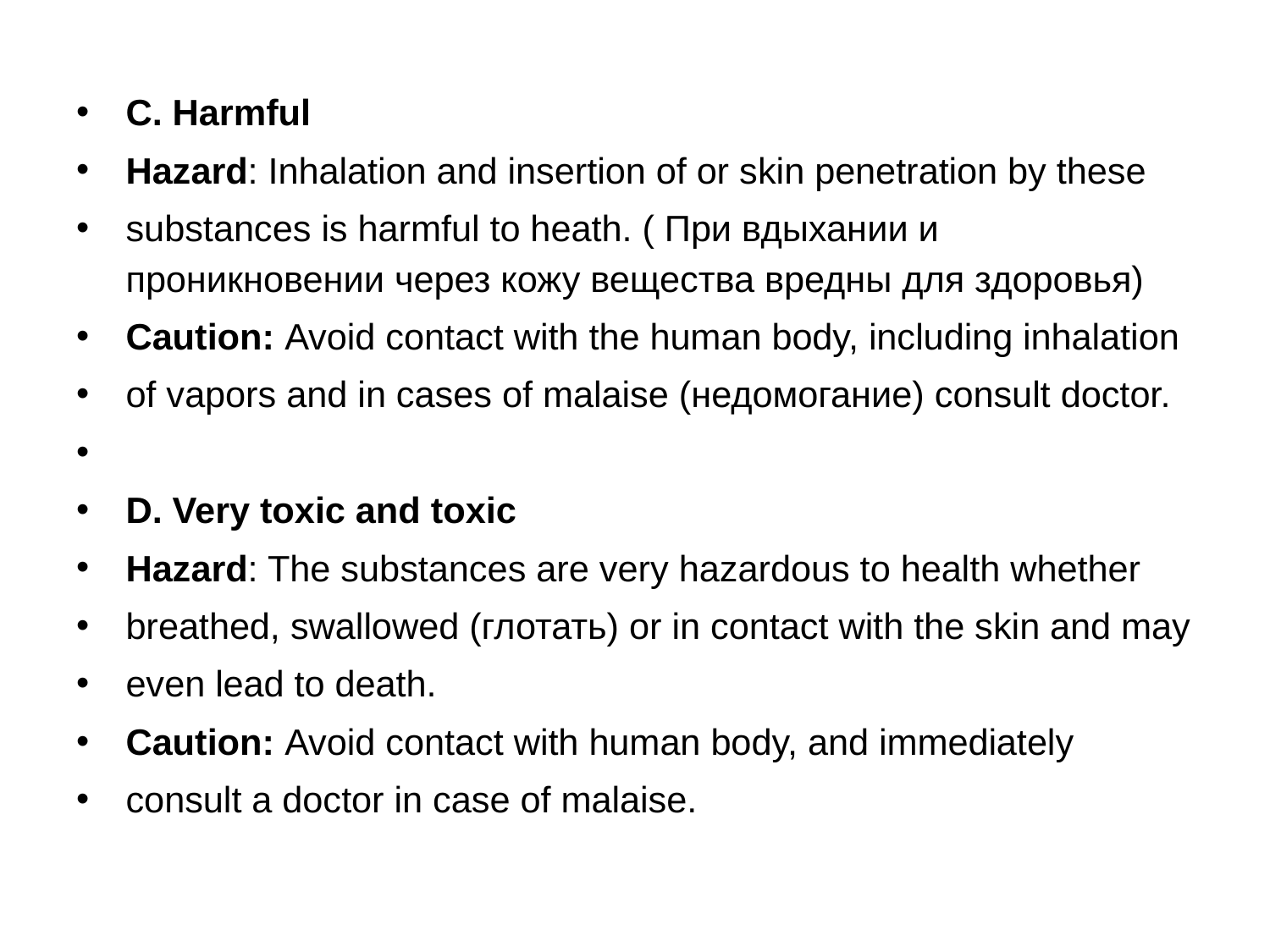

C. Harmful
Hazard: Inhalation and insertion of or skin penetration by these
substances is harmful to heath. ( При вдыхании и проникновении через кожу вещества вредны для здоровья)
Caution: Avoid contact with the human body, including inhalation
of vapors and in cases of malaise (недомогание) consult doctor.

D. Very toxic and toxic
Hazard: The substances are very hazardous to health whether
breathed, swallowed (глотать) or in contact with the skin and may
even lead to death.
Caution: Avoid contact with human body, and immediately
consult a doctor in case of malaise.